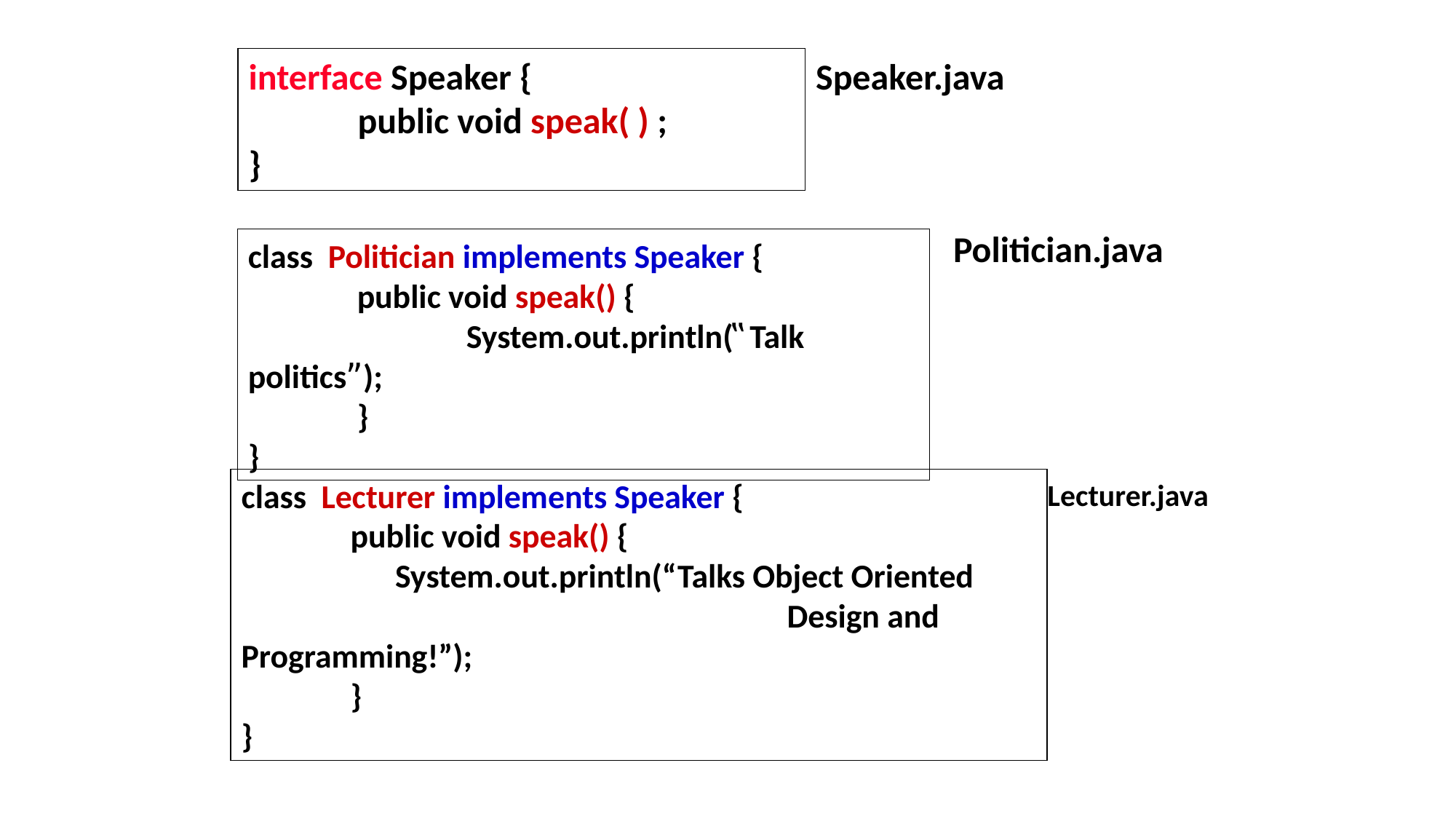

interface Speaker {
	public void speak( ) ;
}
Speaker.java
Politician.java
class  Politician implements Speaker {
	public void speak() {
		System.out.println(“Talk politics”);
	}
}
class  Lecturer implements Speaker {
	public void speak() {
	      System.out.println(“Talks Object Oriented 						Design and Programming!”);
	}
}
Lecturer.java
98